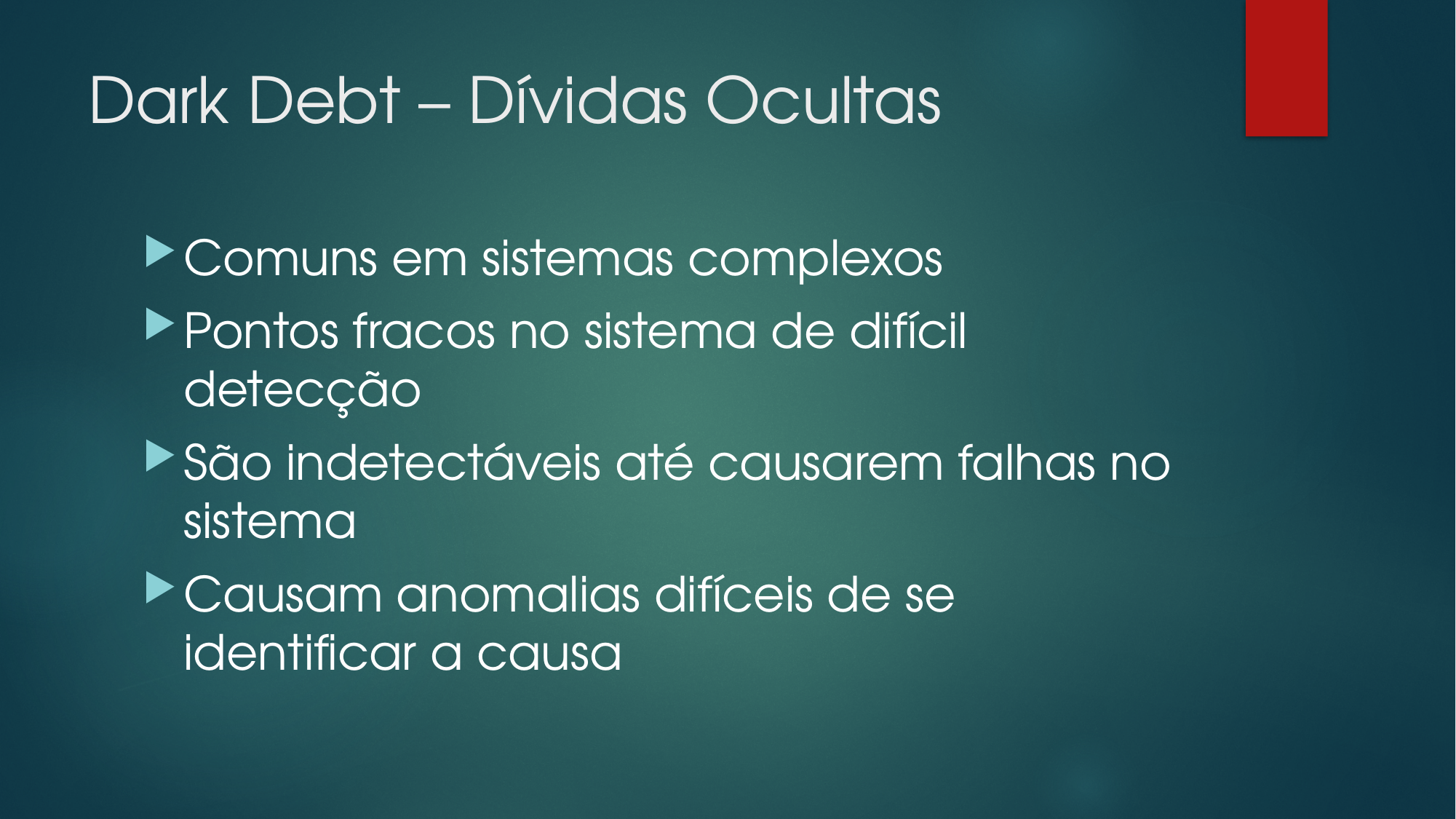

# Dark Debt – Dívidas Ocultas
Comuns em sistemas complexos
Pontos fracos no sistema de difícil detecção
São indetectáveis até causarem falhas no sistema
Causam anomalias difíceis de se identificar a causa